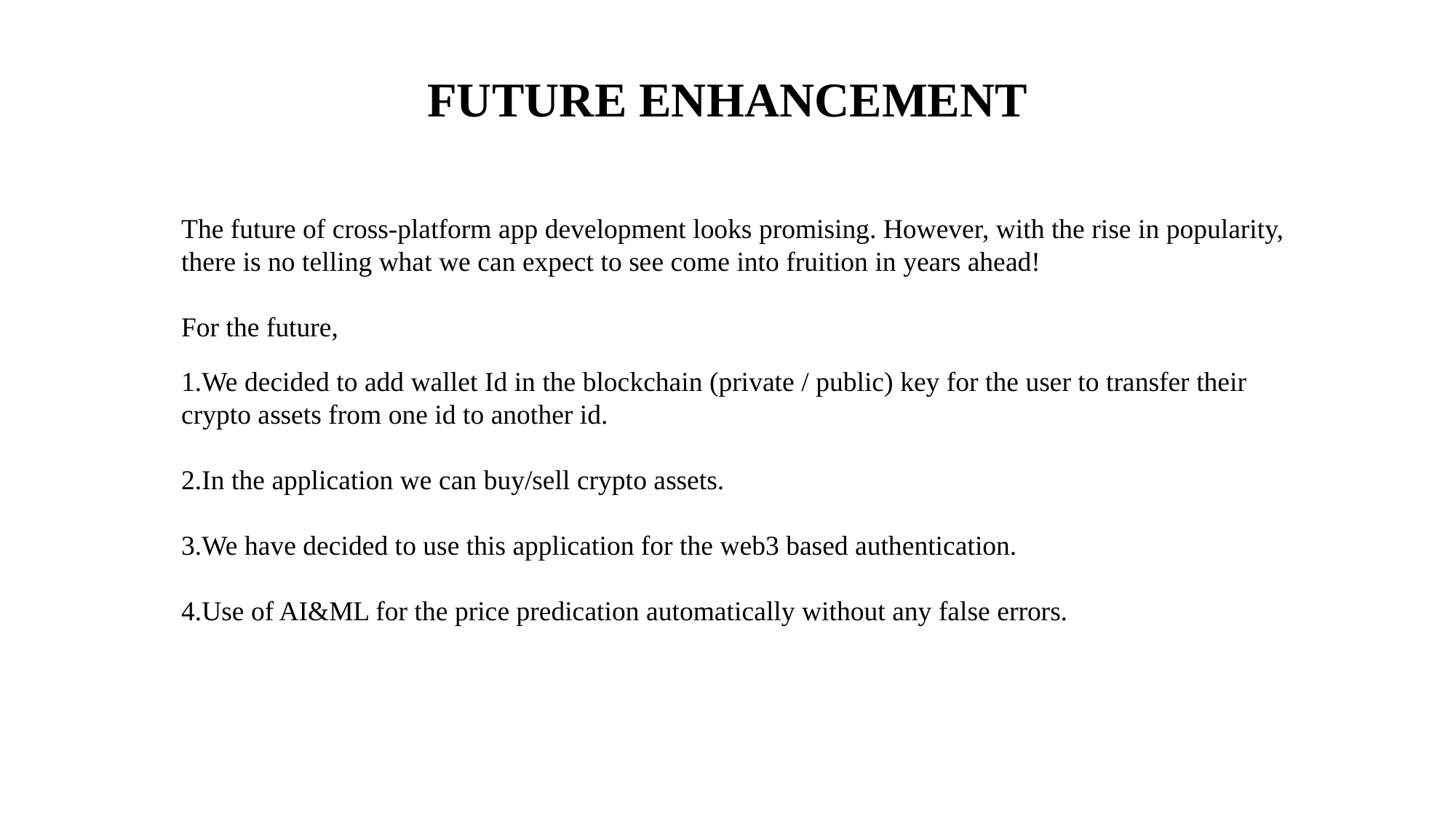

FUTURE ENHANCEMENT
The future of cross-platform app development looks promising. However, with the rise in popularity, there is no telling what we can expect to see come into fruition in years ahead!

For the future,
1.We decided to add wallet Id in the blockchain (private / public) key for the user to transfer their crypto assets from one id to another id.

2.In the application we can buy/sell crypto assets.

3.We have decided to use this application for the web3 based authentication.

4.Use of AI&ML for the price predication automatically without any false errors.